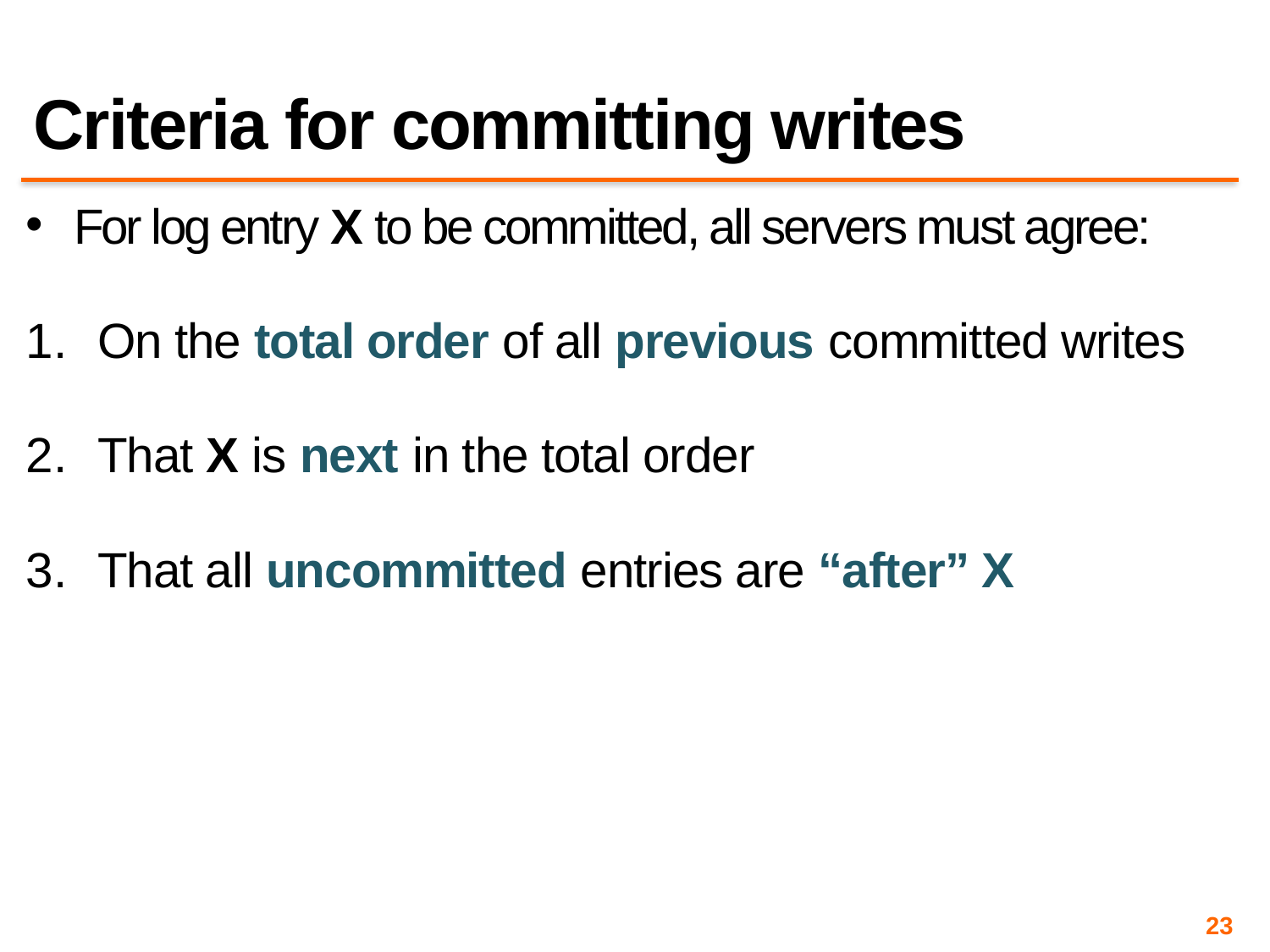

# Criteria for committing writes
For log entry X to be committed, all servers must agree:

On the total order of all previous committed writes

That X is next in the total order

That all uncommitted entries are “after” X
23